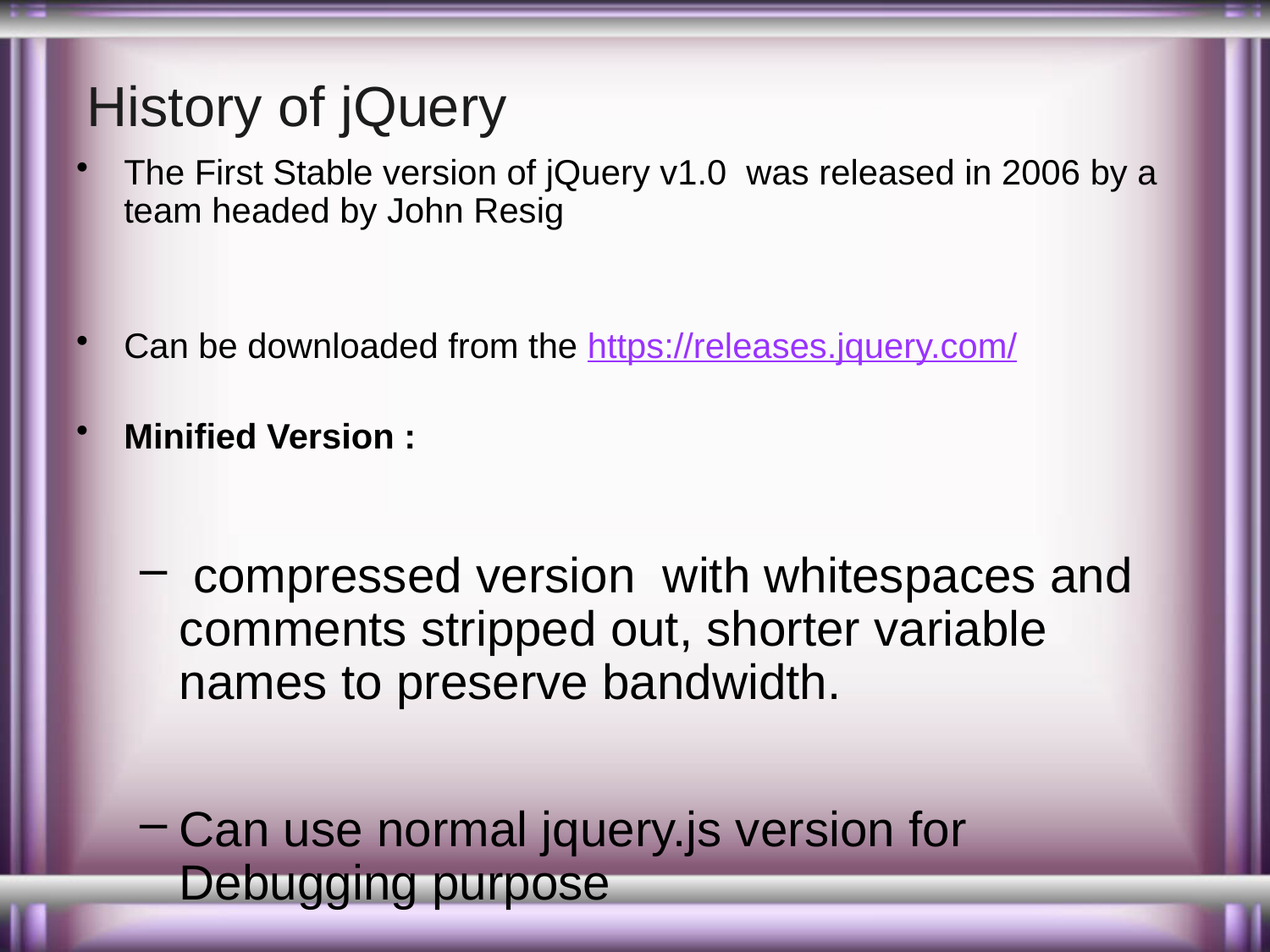

# History of jQuery
The First Stable version of jQuery v1.0  was released in 2006 by a team headed by John Resig

Can be downloaded from the https://releases.jquery.com/

Minified Version :

 compressed version  with whitespaces and comments stripped out, shorter variable names to preserve bandwidth.

Can use normal jquery.js version for Debugging purpose